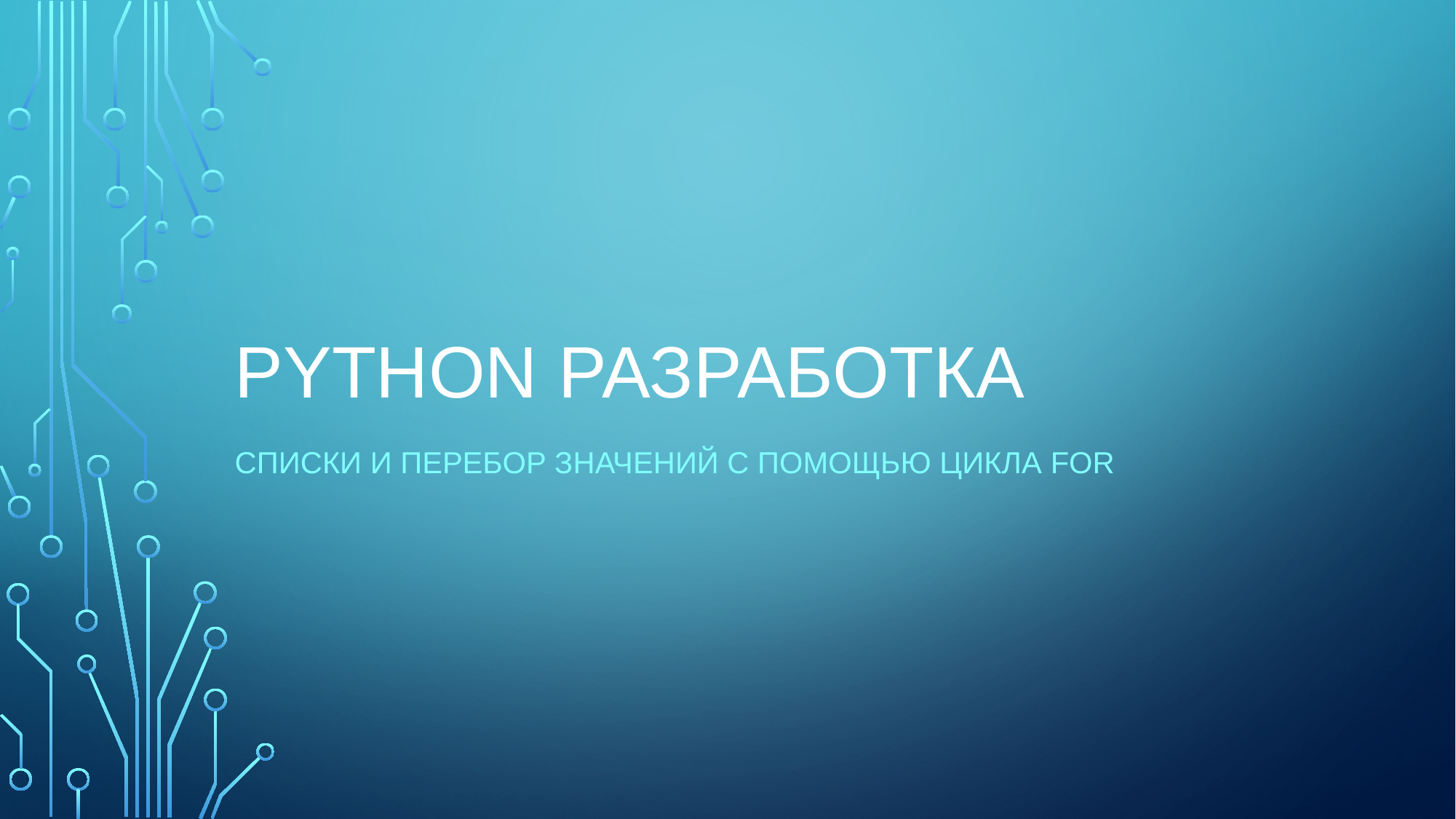

# Python разработка
Списки и перебор значений с помощью цикла for